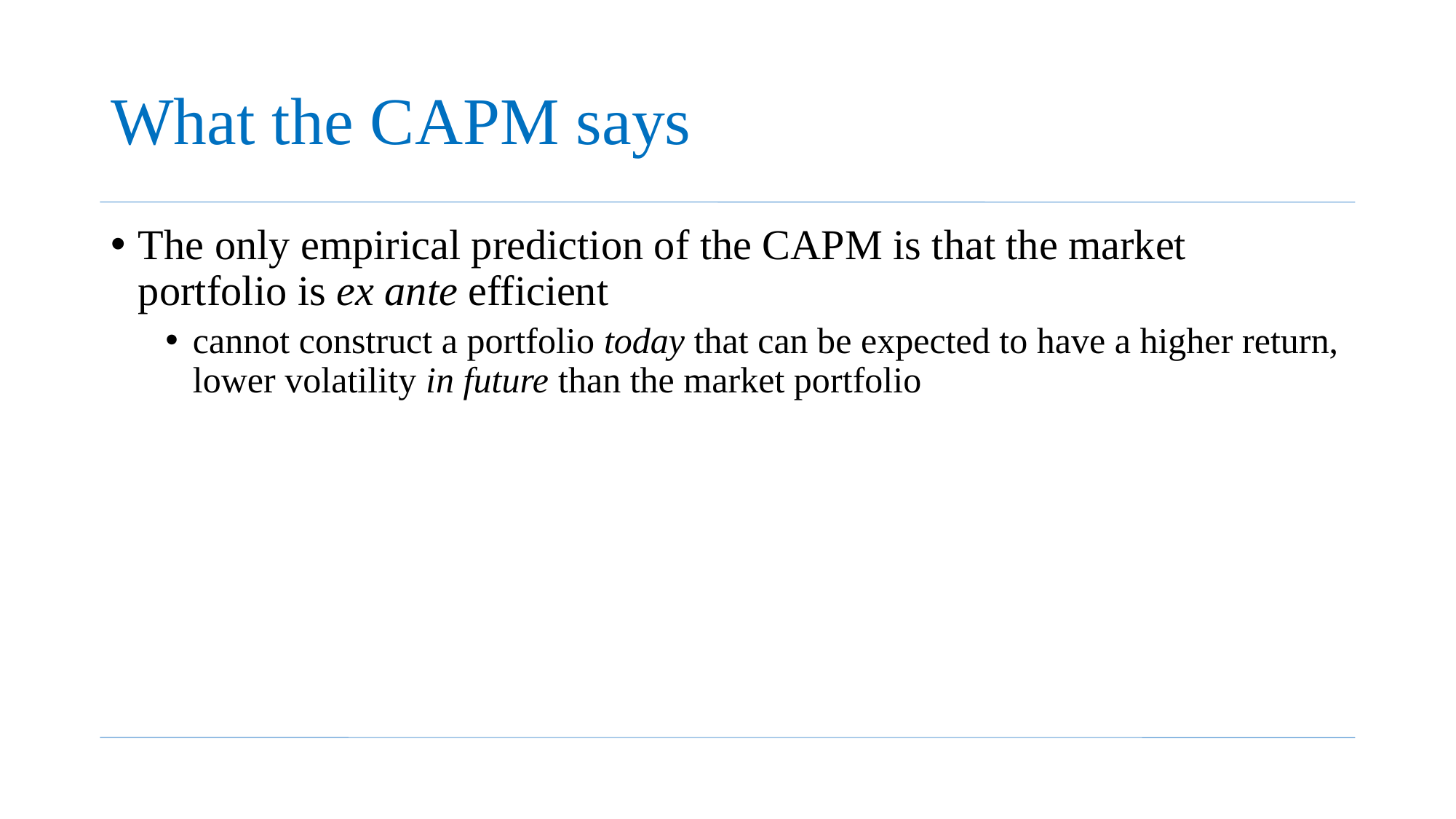

# What the CAPM says
The only empirical prediction of the CAPM is that the market portfolio is ex ante efficient
cannot construct a portfolio today that can be expected to have a higher return, lower volatility in future than the market portfolio